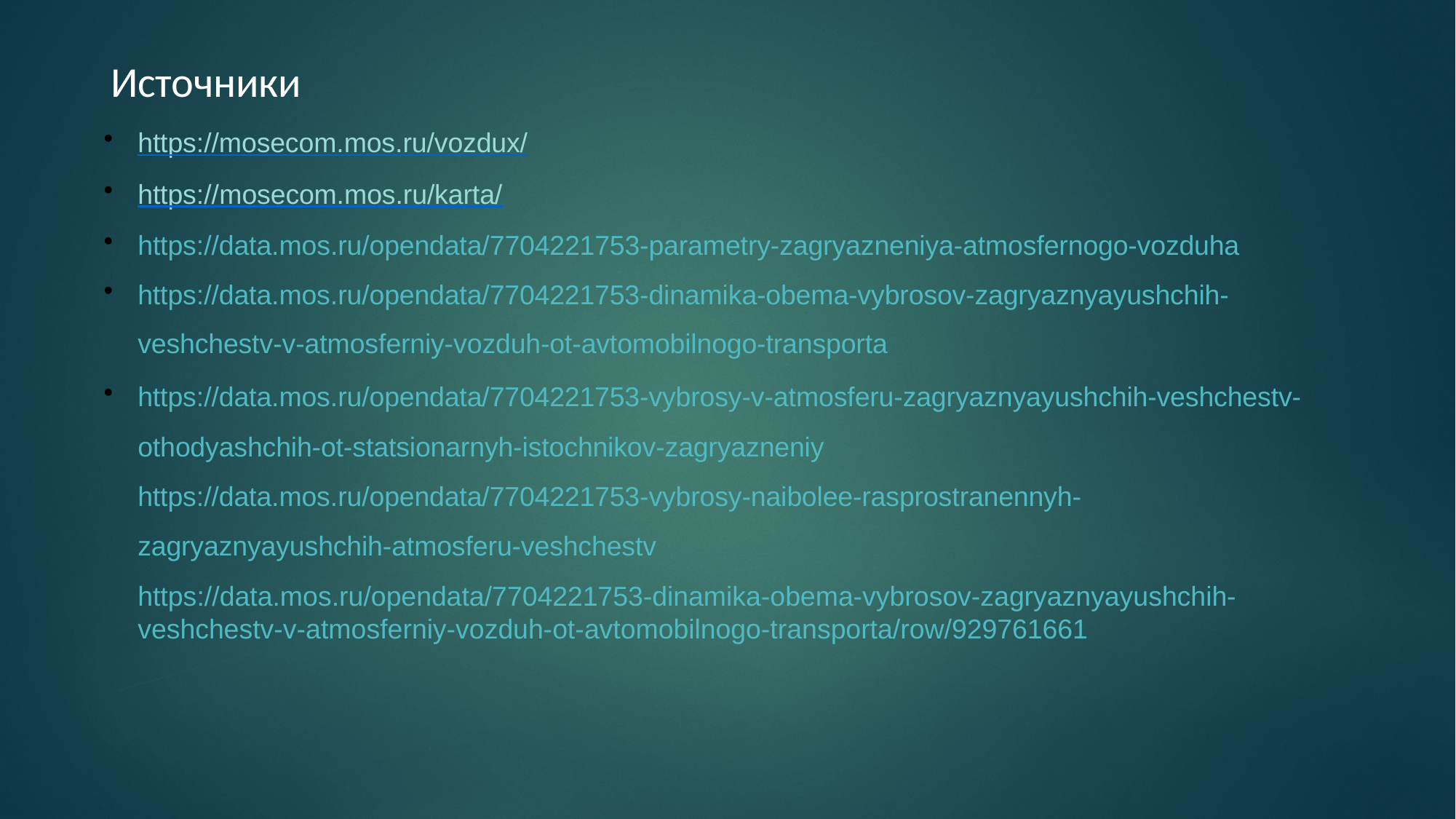

# Источники
https://mosecom.mos.ru/vozdux/
https://mosecom.mos.ru/karta/
https://data.mos.ru/opendata/7704221753-parametry-zagryazneniya-atmosfernogo-vozduha
https://data.mos.ru/opendata/7704221753-dinamika-obema-vybrosov-zagryaznyayushchih-  veshchestv-v-atmosferniy-vozduh-ot-avtomobilnogo-transporta
https://data.mos.ru/opendata/7704221753-vybrosy-v-atmosferu-zagryaznyayushchih-veshchestv-  othodyashchih-ot-statsionarnyh-istochnikov-zagryazneniy https://data.mos.ru/opendata/7704221753-vybrosy-naibolee-rasprostranennyh-
zagryaznyayushchih-atmosferu-veshchestv
https://data.mos.ru/opendata/7704221753-dinamika-obema-vybrosov-zagryaznyayushchih-veshchestv-v-atmosferniy-vozduh-ot-avtomobilnogo-transporta/row/929761661